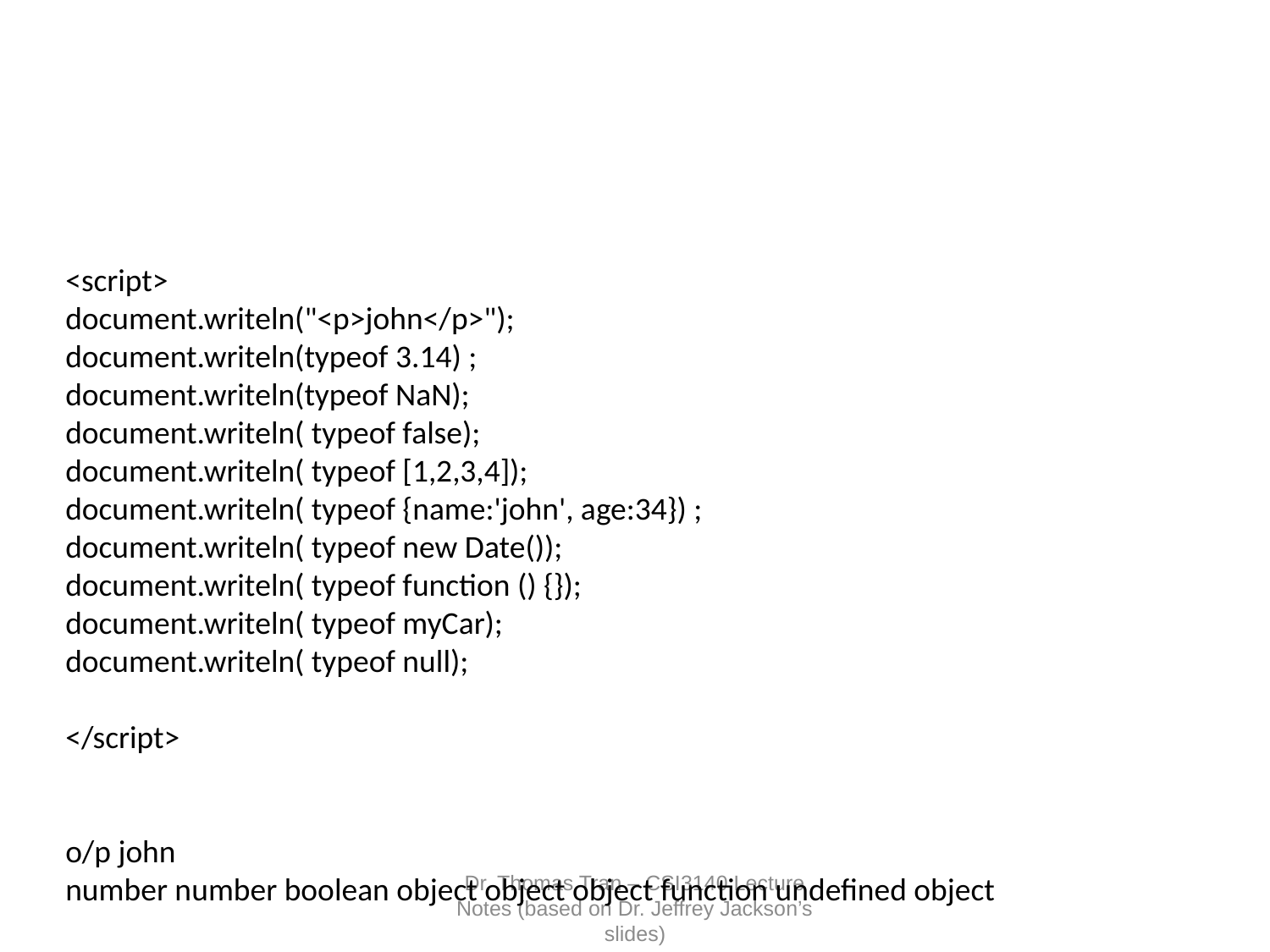

#
<script>
document.writeln("<p>john</p>");
document.writeln(typeof 3.14) ;
document.writeln(typeof NaN);
document.writeln( typeof false);
document.writeln( typeof [1,2,3,4]);
document.writeln( typeof {name:'john', age:34}) ;
document.writeln( typeof new Date());
document.writeln( typeof function () {});
document.writeln( typeof myCar);
document.writeln( typeof null);

</script>

o/p john
number number boolean object object object function undefined object
Dr. Thomas Tran – CSI3140 Lecture Notes (based on Dr. Jeffrey Jackson’s slides)